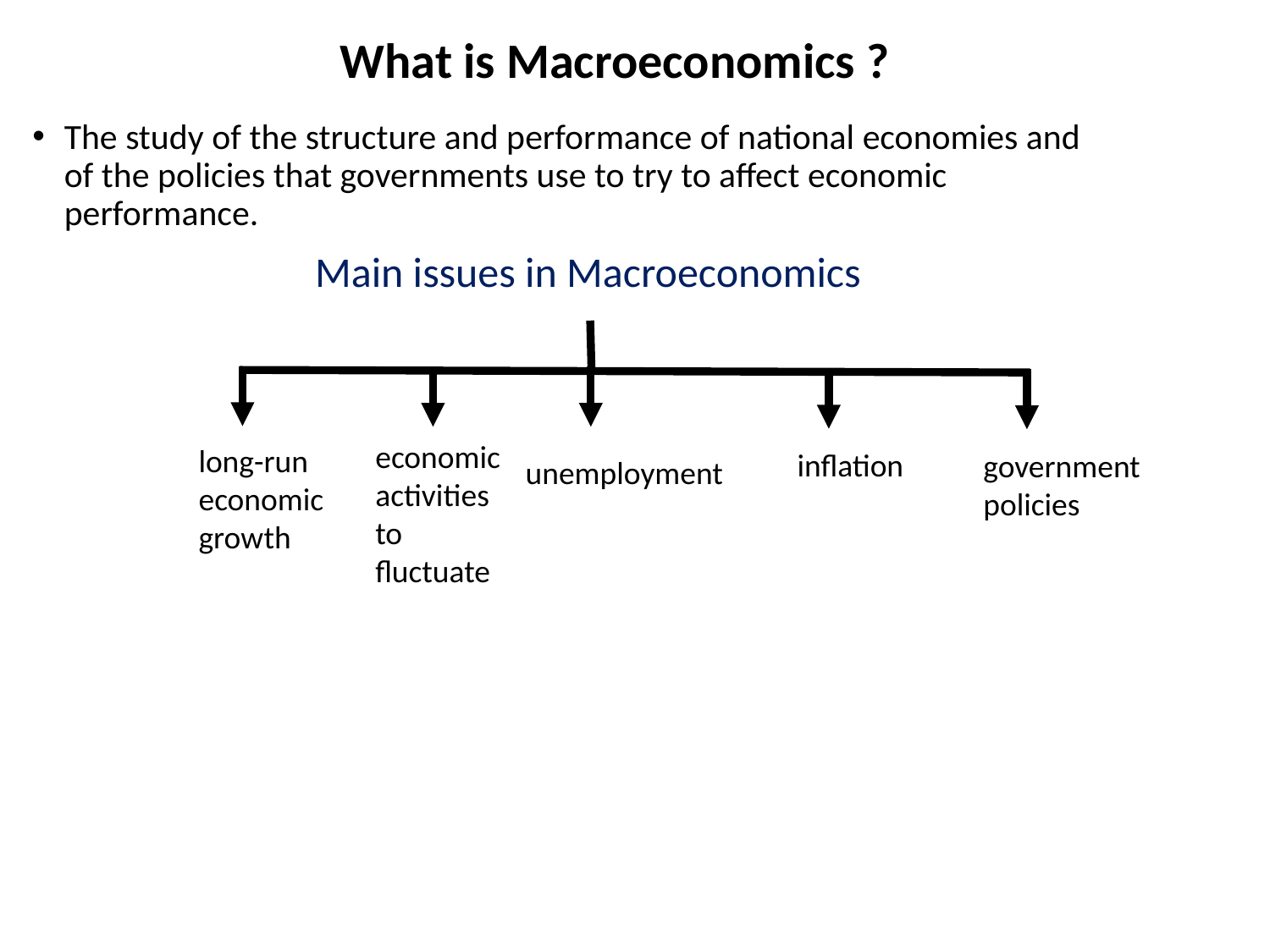

# What is Macroeconomics ?
The study of the structure and performance of national economies and of the policies that governments use to try to affect economic performance.
 		   Main issues in Macroeconomics
economic activities to fluctuate
long-run economic growth
inflation
government policies
unemployment